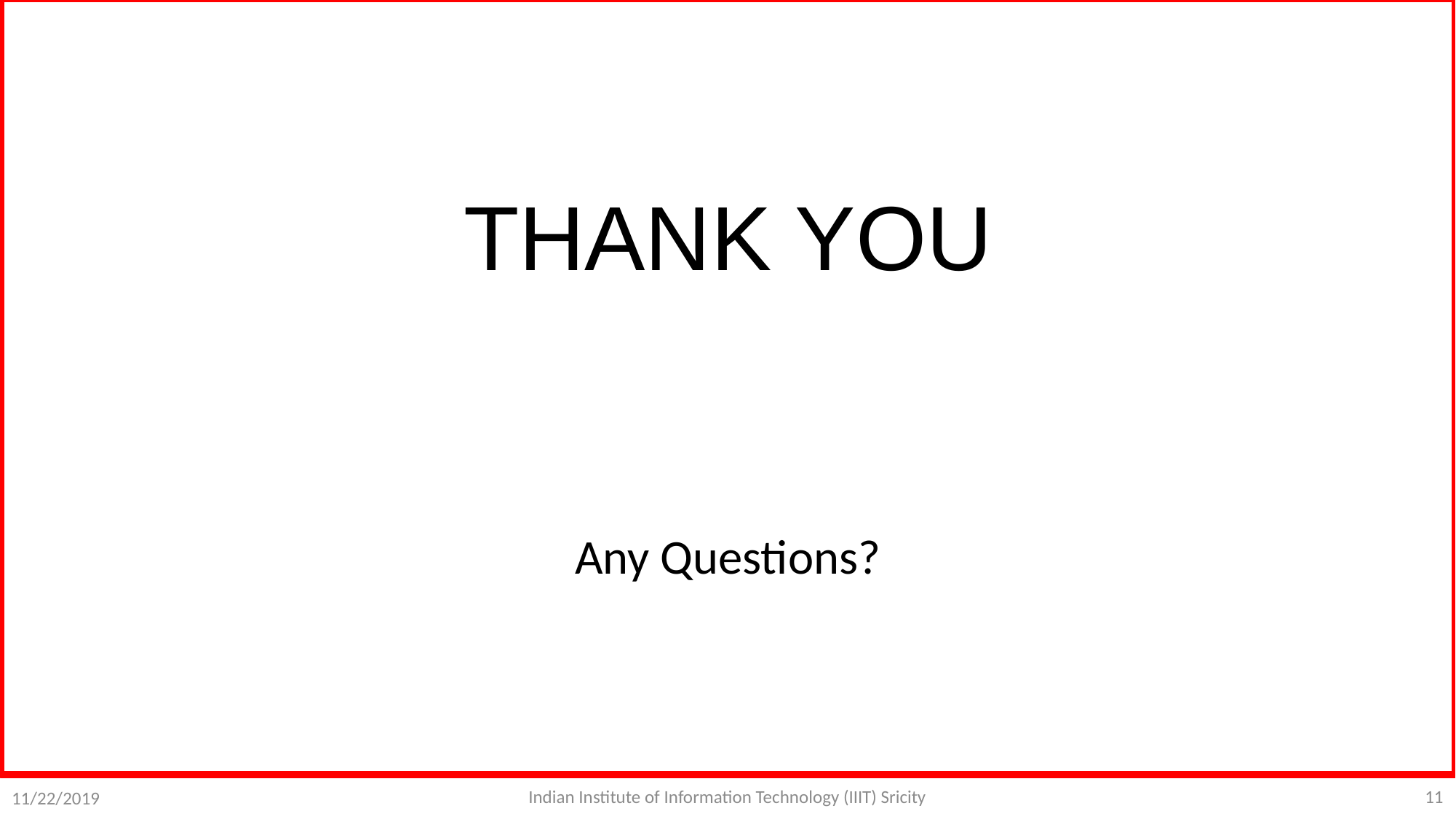

THANK YOU

Any Questions?
11
Indian Institute of Information Technology (IIIT) Sricity
11/22/2019